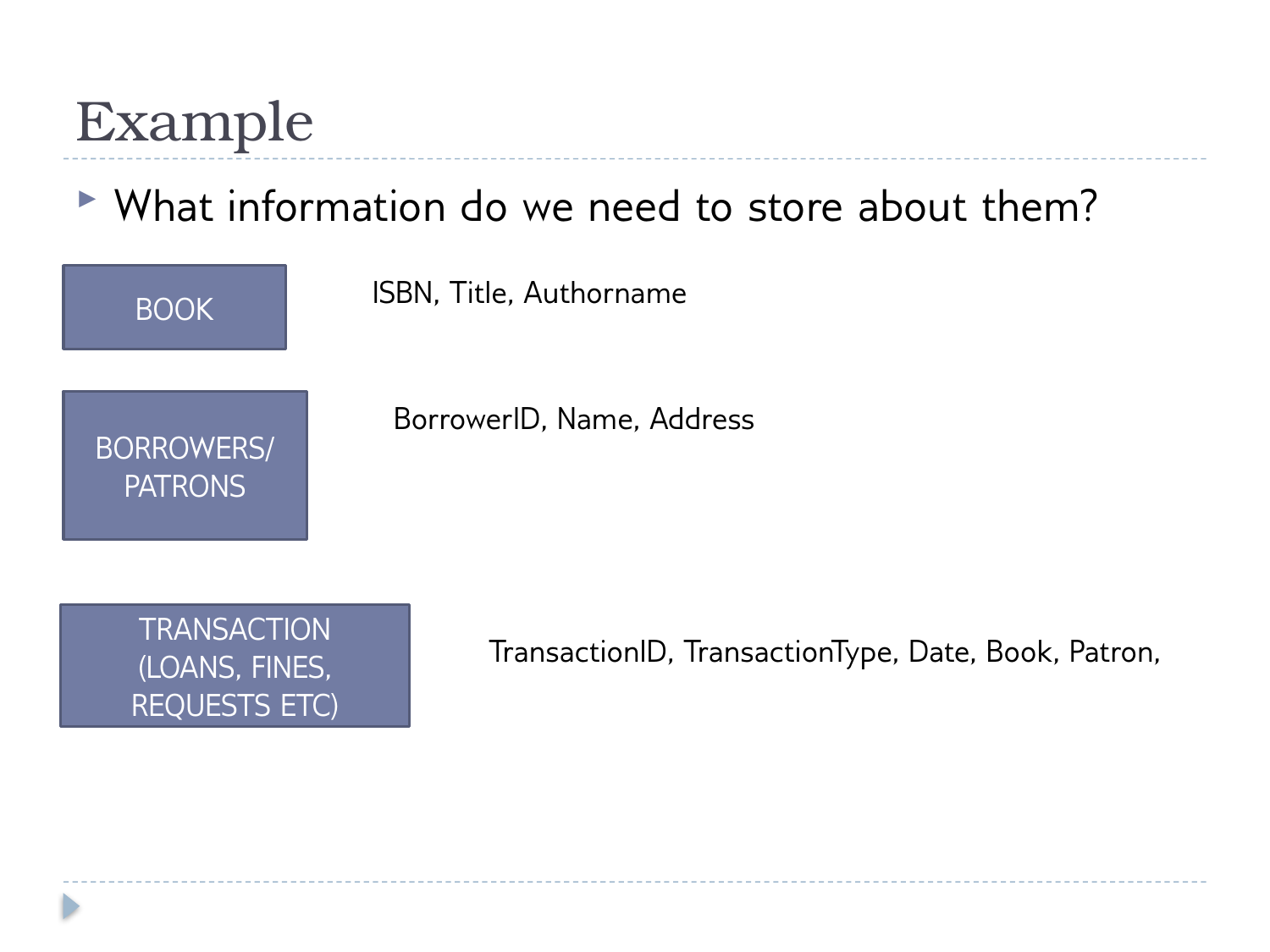

# Example
What information do we need to store about them?
BOOK
ISBN, Title, Authorname
BORROWERS/
PATRONS
BorrowerID, Name, Address
TRANSACTION
(LOANS, FINES, REQUESTS ETC)
TransactionID, TransactionType, Date, Book, Patron,